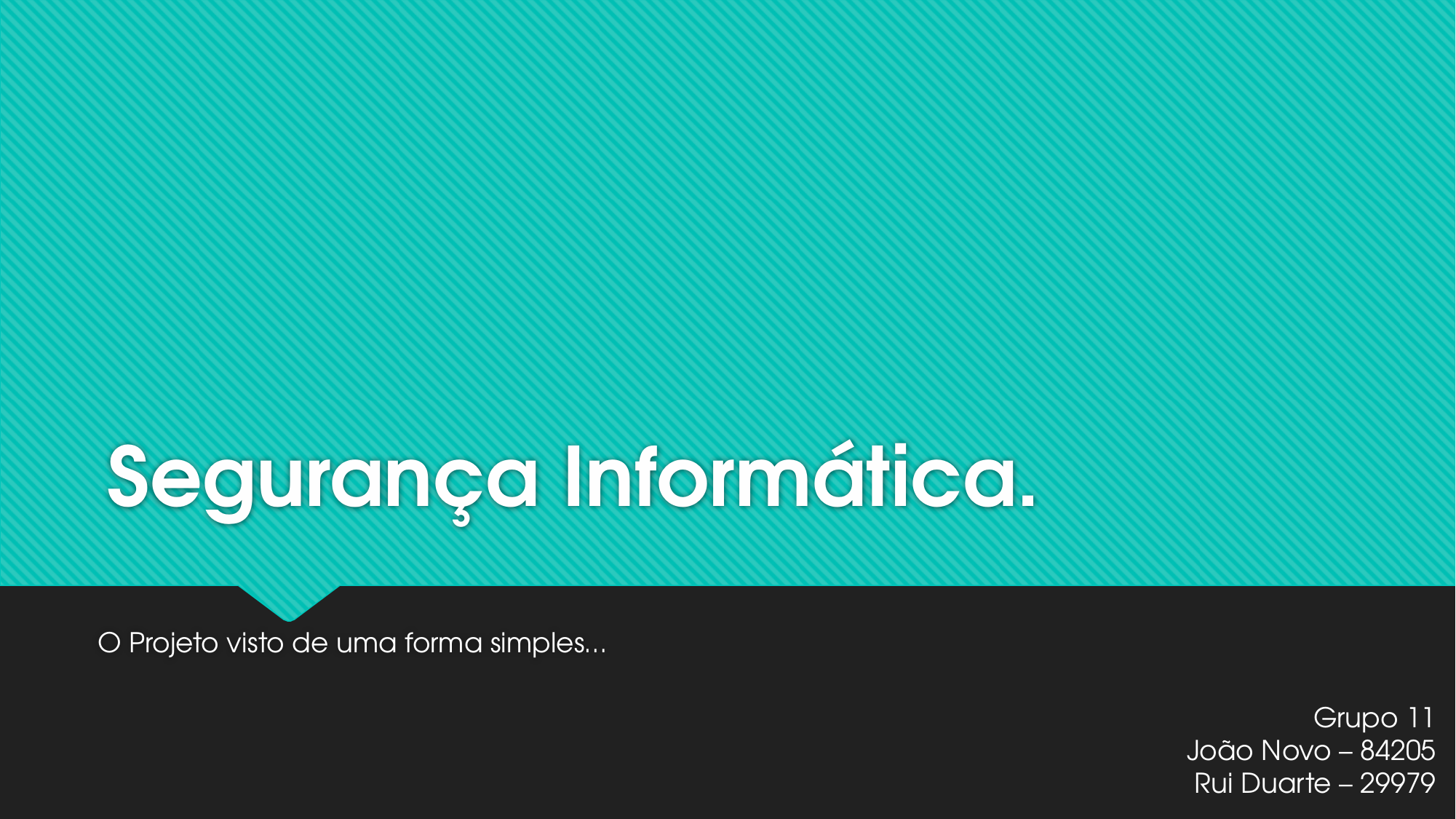

# Segurança Informática.
O Projeto visto de uma forma simples…
Grupo 11
João Novo – 84205
Rui Duarte – 29979